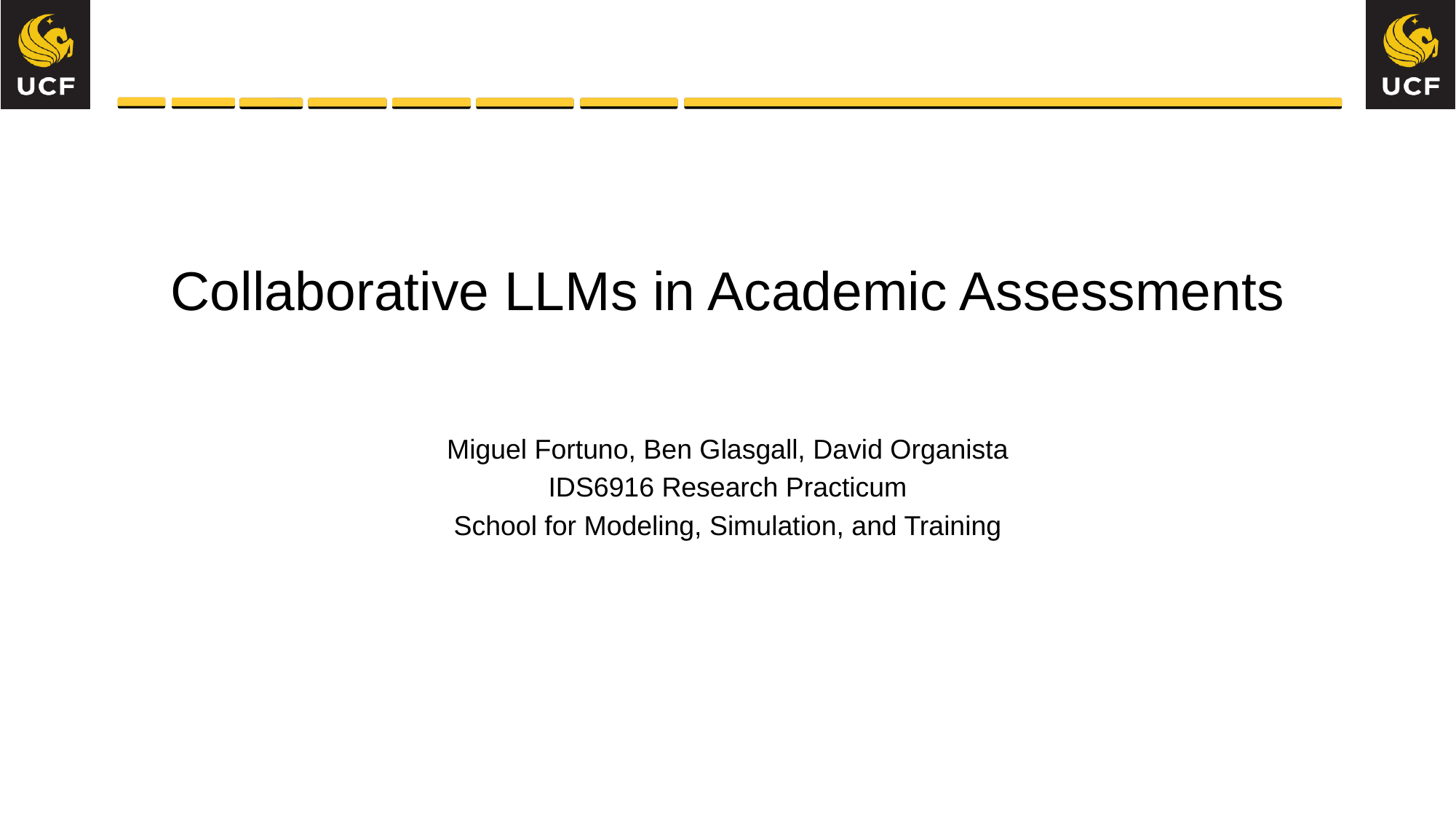

# Collaborative LLMs in Academic Assessments
Miguel Fortuno, Ben Glasgall, David Organista
IDS6916 Research Practicum
School for Modeling, Simulation, and Training